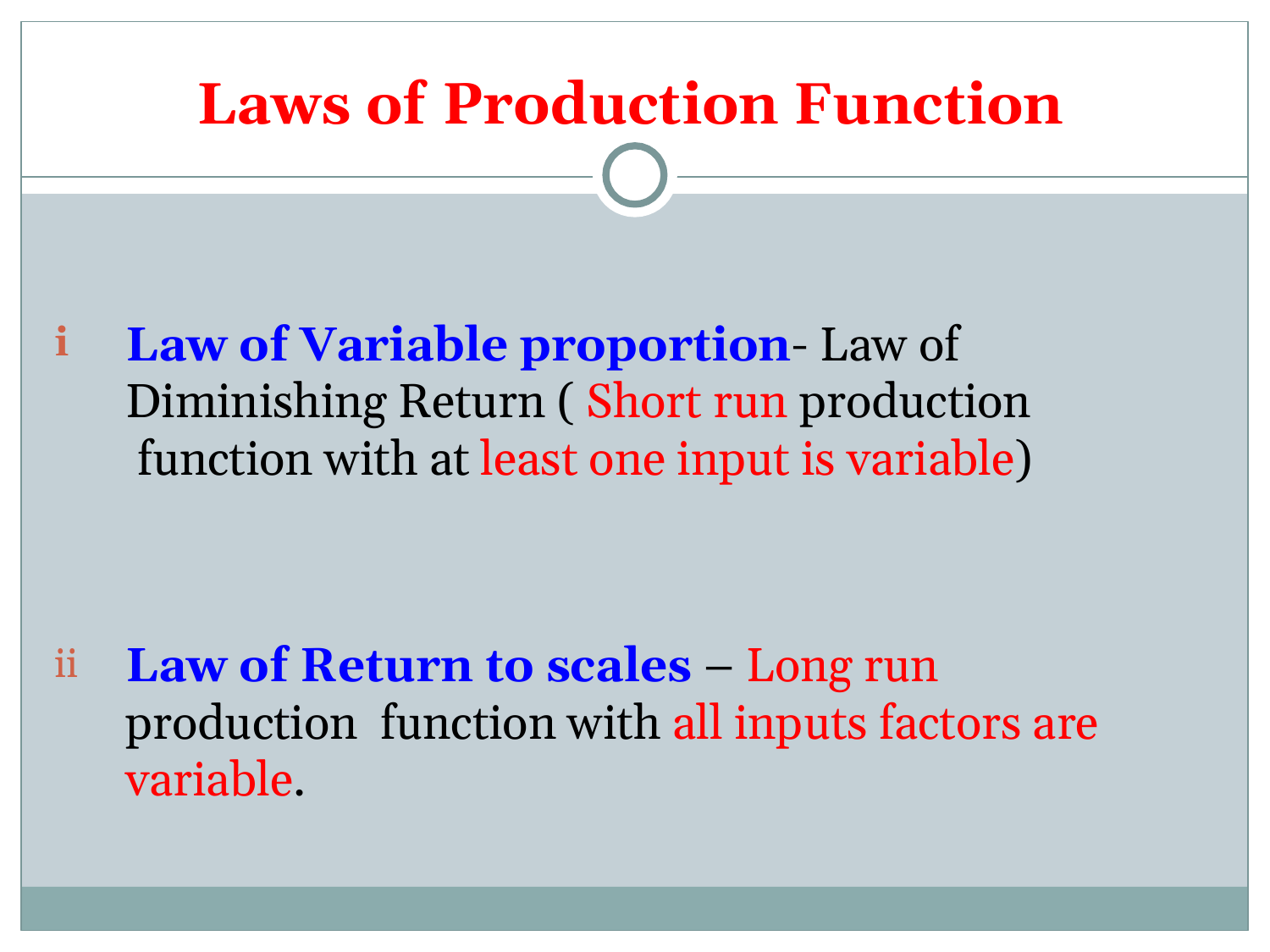

# Laws of	 Production Function

Law of Variable proportion- Law of  Diminishing Return ( Short run production  function with at least one input is variable)
i
Law of Return to scales – Long run production  function with all inputs factors are variable.
ii